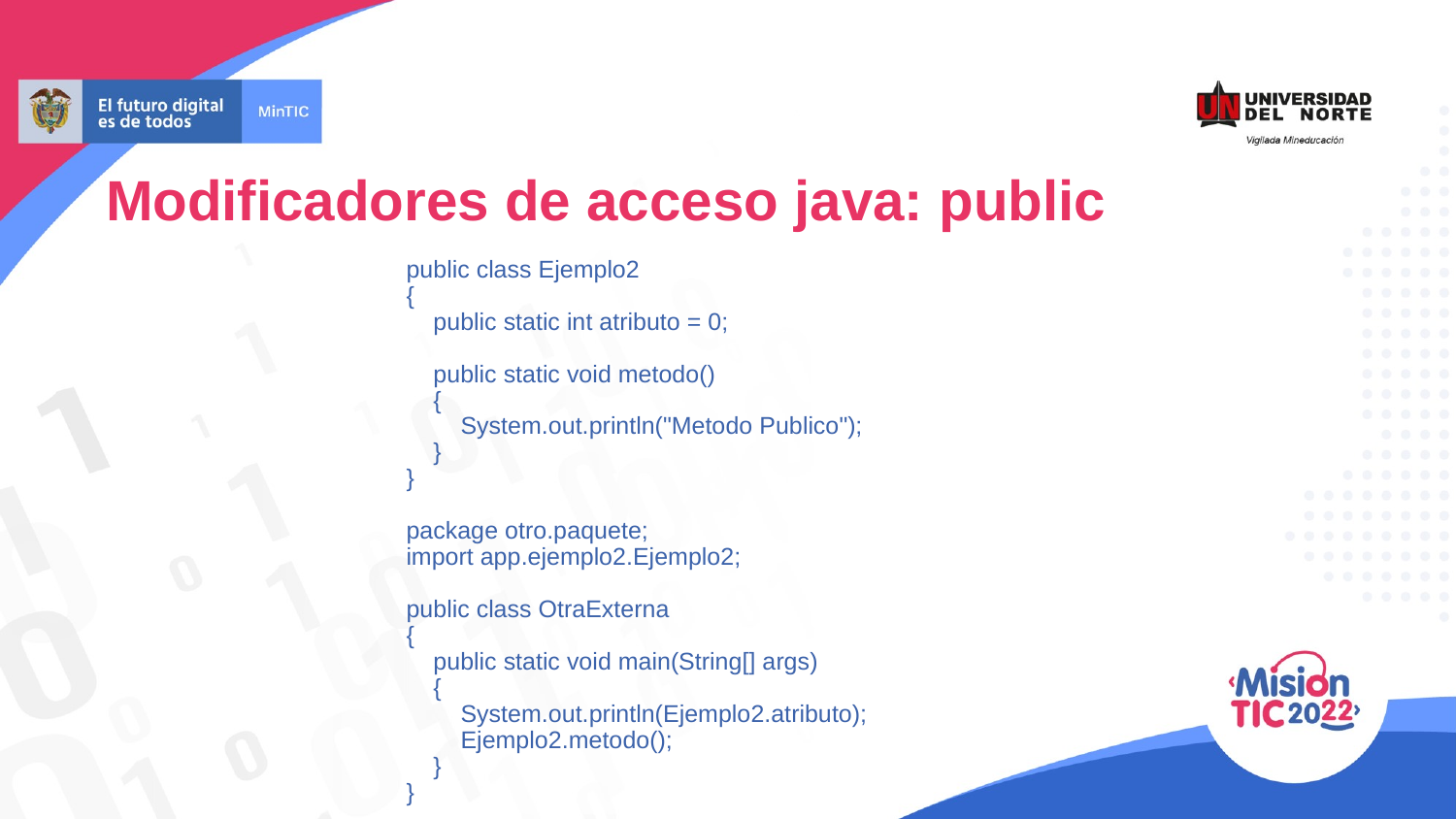

Modificadores de acceso java: public

public class Ejemplo2
{
    public static int atributo = 0;

    public static void metodo()
    {
        System.out.println("Metodo Publico");
    }
}

package otro.paquete;
import app.ejemplo2.Ejemplo2;

public class OtraExterna
{
    public static void main(String[] args)
    {
        System.out.println(Ejemplo2.atributo);
        Ejemplo2.metodo();
    }
}